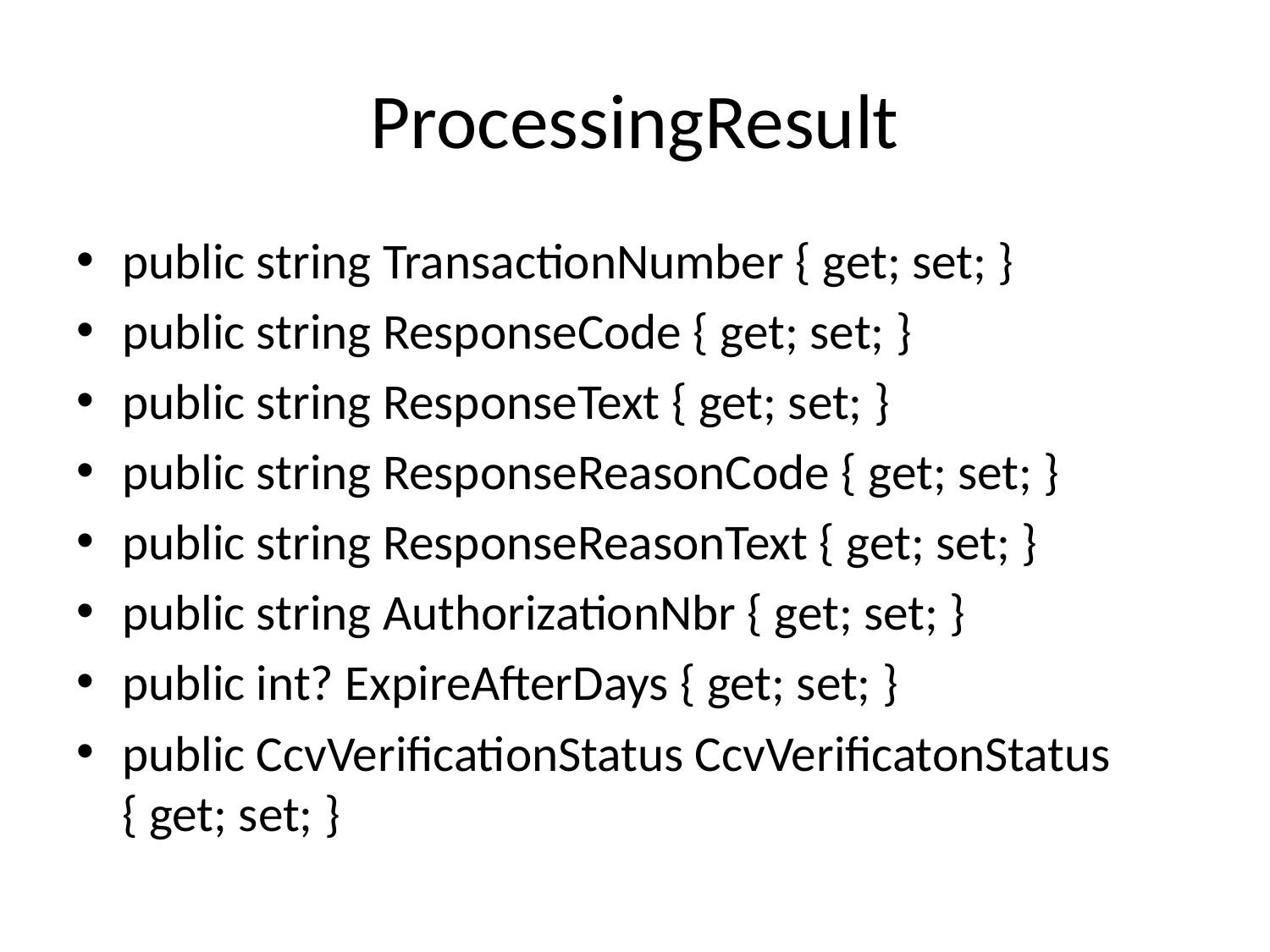

# ProcessingResult
public string TransactionNumber { get; set; }
public string ResponseCode { get; set; }
public string ResponseText { get; set; }
public string ResponseReasonCode { get; set; }
public string ResponseReasonText { get; set; }
public string AuthorizationNbr { get; set; }
public int? ExpireAfterDays { get; set; }
public CcvVerificationStatus CcvVerificatonStatus { get; set; }